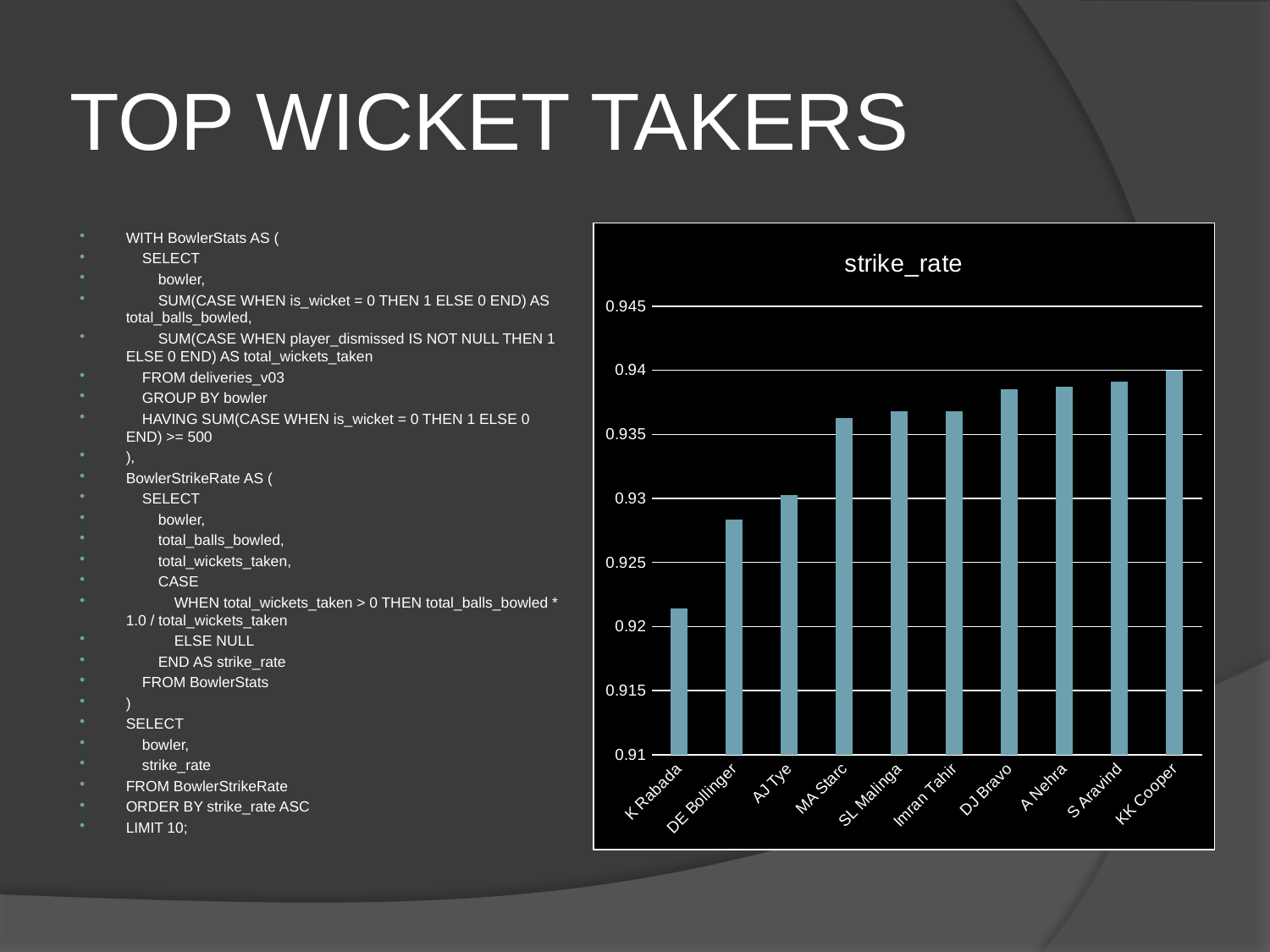

# TOP WICKET TAKERS
WITH BowlerStats AS (
    SELECT
        bowler,
        SUM(CASE WHEN is_wicket = 0 THEN 1 ELSE 0 END) AS total_balls_bowled,
        SUM(CASE WHEN player_dismissed IS NOT NULL THEN 1 ELSE 0 END) AS total_wickets_taken
    FROM deliveries_v03
    GROUP BY bowler
    HAVING SUM(CASE WHEN is_wicket = 0 THEN 1 ELSE 0 END) >= 500
),
BowlerStrikeRate AS (
    SELECT
        bowler,
        total_balls_bowled,
        total_wickets_taken,
        CASE
            WHEN total_wickets_taken > 0 THEN total_balls_bowled * 1.0 / total_wickets_taken
            ELSE NULL
        END AS strike_rate
    FROM BowlerStats
)
SELECT
    bowler,
    strike_rate
FROM BowlerStrikeRate
ORDER BY strike_rate ASC
LIMIT 10;

### Chart:

| Category | strike_rate |
|---|---|
| K Rabada | 0.921428571428571 |
| DE Bollinger | 0.928333333333333 |
| AJ Tye | 0.930232558139534 |
| MA Starc | 0.936274509803921 |
| SL Malinga | 0.936785474108944 |
| Imran Tahir | 0.93683409436834 |
| DJ Bravo | 0.938510189739985 |
| A Nehra | 0.9387031408308 |
| S Aravind | 0.939086294416243 |
| KK Cooper | 0.94 |